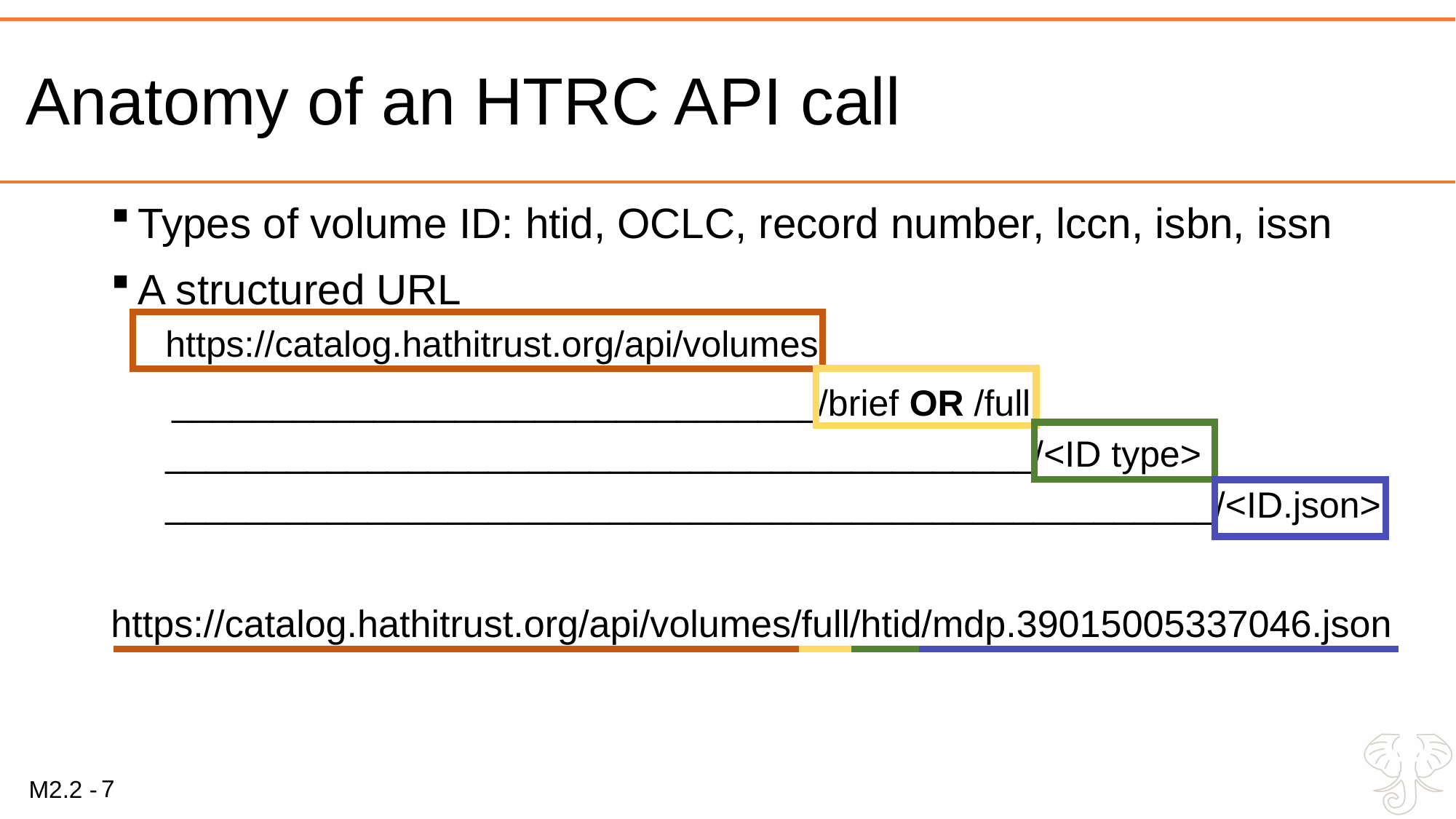

# Anatomy of an HTRC API call
Types of volume ID: htid, OCLC, record number, lccn, isbn, issn
A structured URL
https://catalog.hathitrust.org/api/volumes
      ________________________________/brief OR /full
___________________________________________/<ID type>
____________________________________________________/<ID.json>

https://catalog.hathitrust.org/api/volumes/full/htid/mdp.39015005337046.json

7